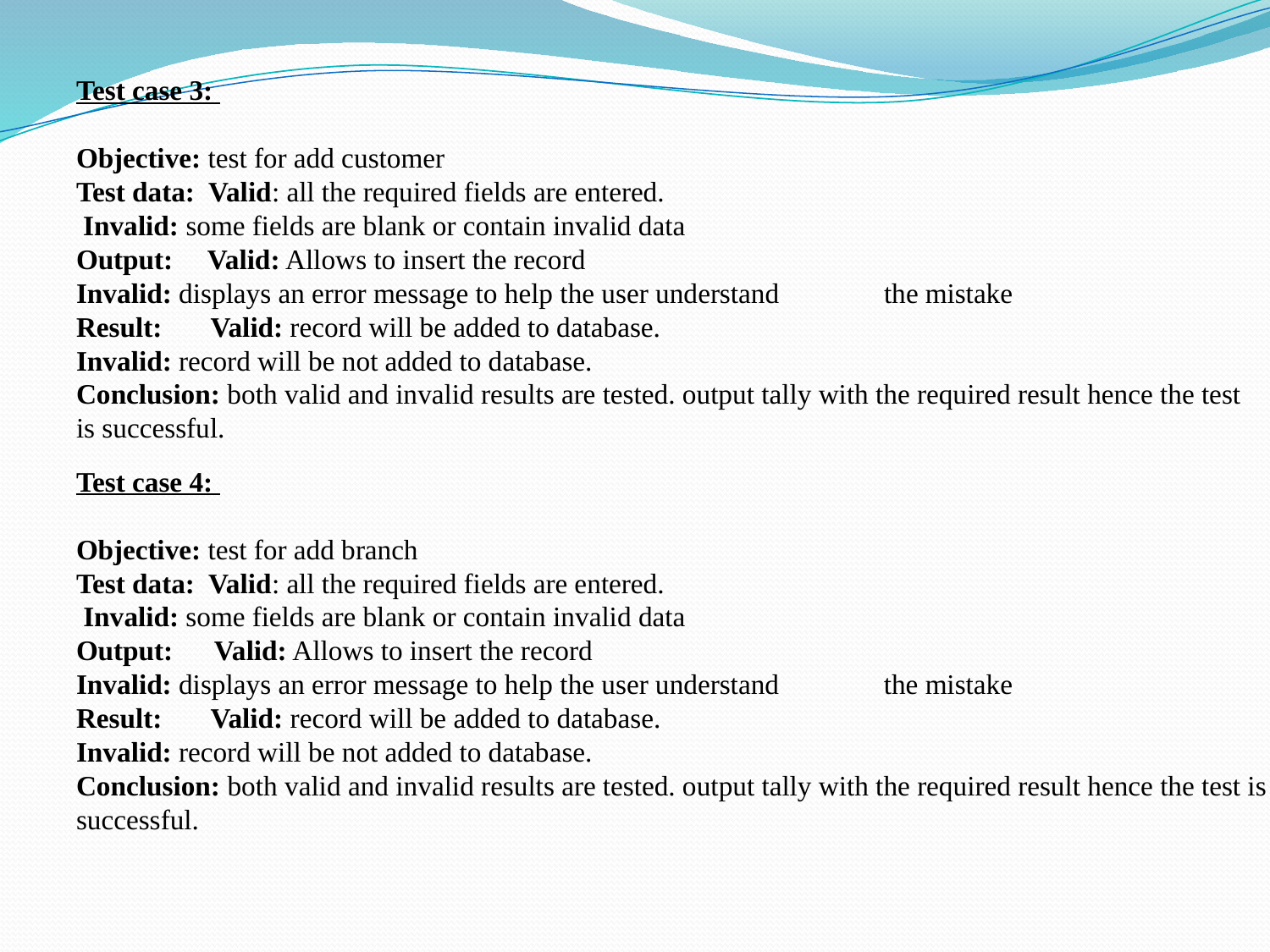

Test case 3:

Objective: test for add customer
Test data:  Valid: all the required fields are entered.
 Invalid: some fields are blank or contain invalid data
Output:     Valid: Allows to insert the record
Invalid: displays an error message to help the user understand               the mistake
Result:       Valid: record will be added to database.
Invalid: record will be not added to database.
Conclusion: both valid and invalid results are tested. output tally with the required result hence the test is successful.

Test case 4:

Objective: test for add branch
Test data:  Valid: all the required fields are entered.
 Invalid: some fields are blank or contain invalid data
Output:      Valid: Allows to insert the record
Invalid: displays an error message to help the user understand               the mistake
Result:       Valid: record will be added to database.
Invalid: record will be not added to database.
Conclusion: both valid and invalid results are tested. output tally with the required result hence the test is successful.